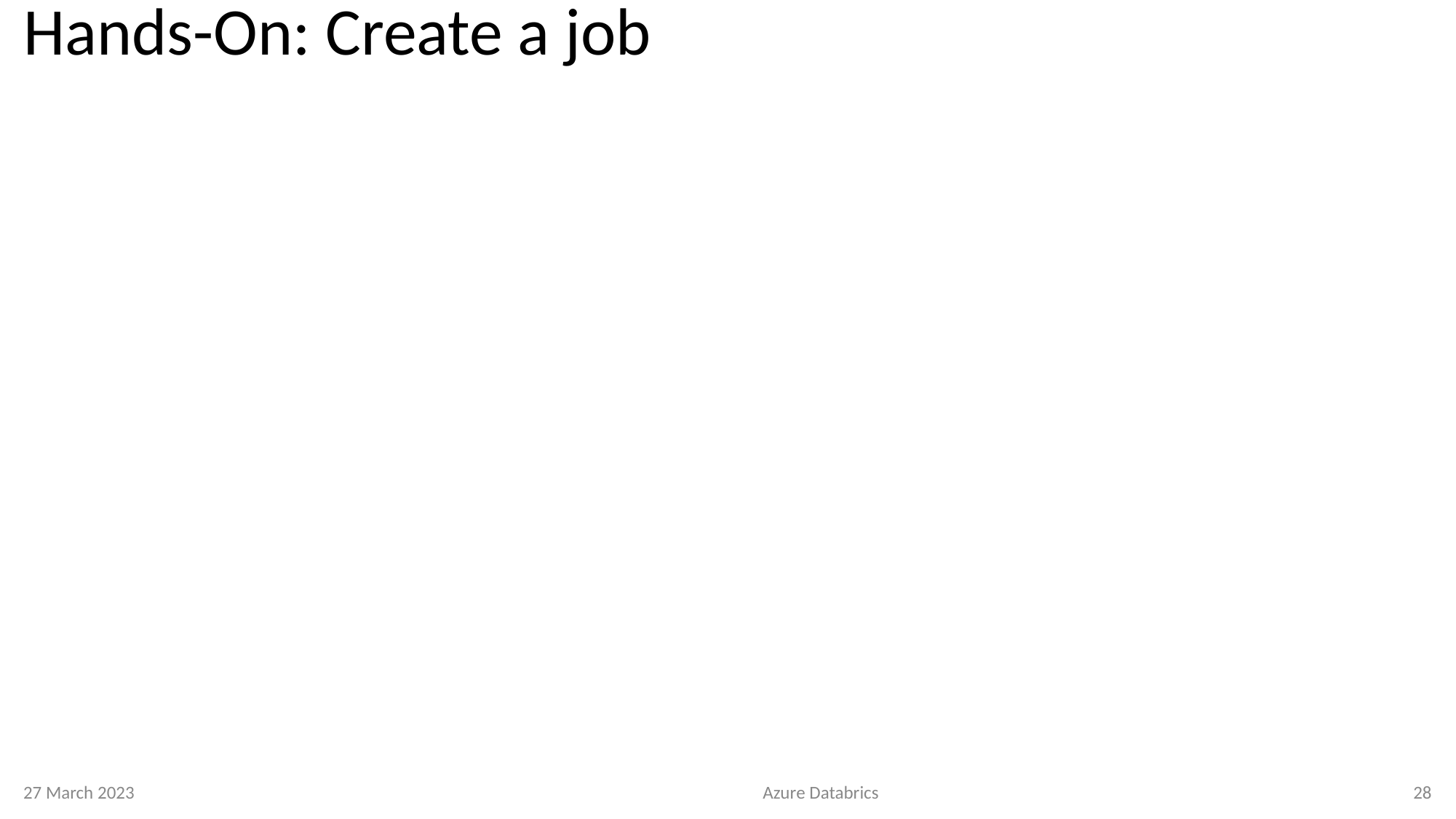

# Hands-On: Create a job

27 March 2023
Azure Databrics
28